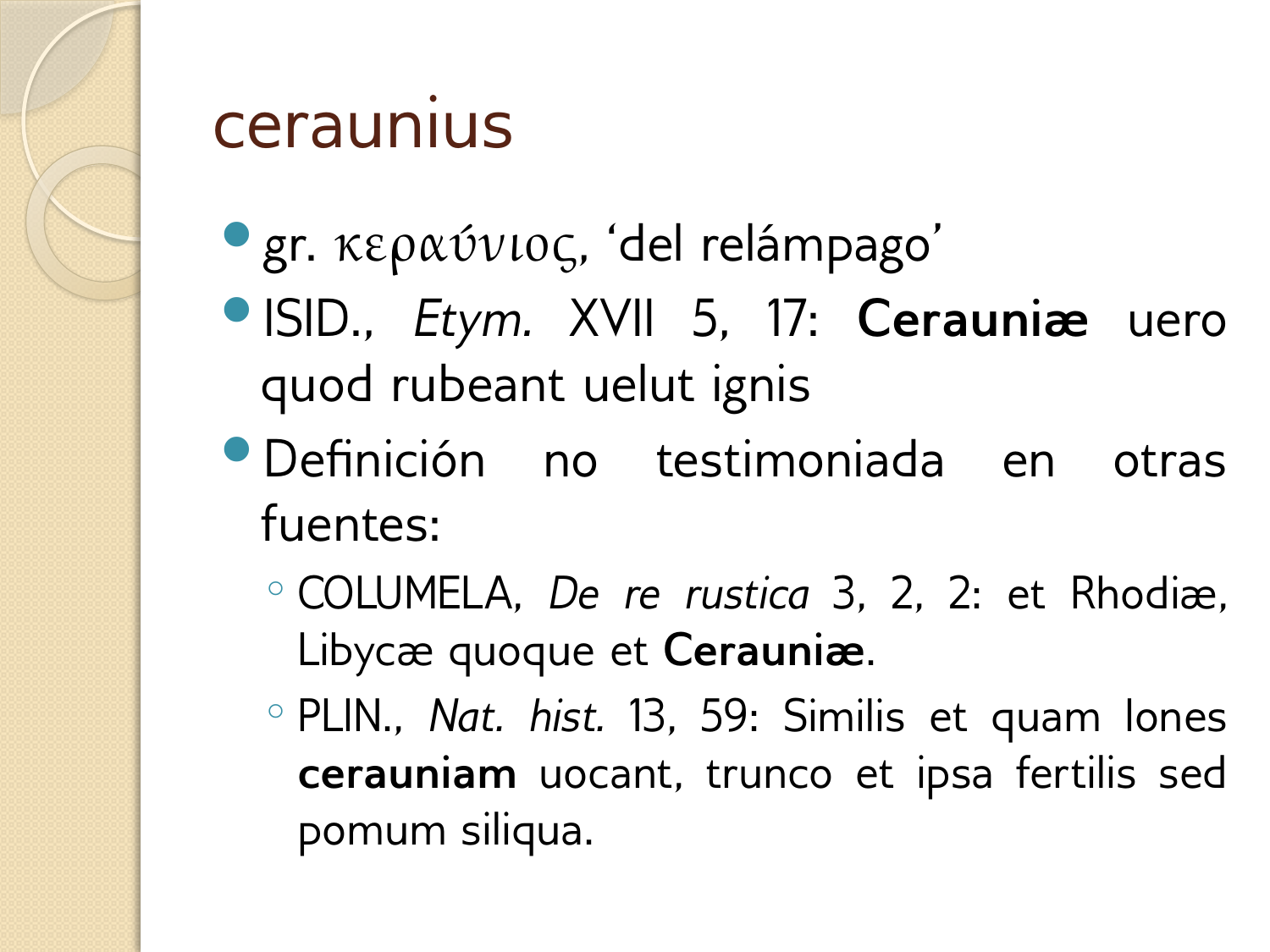

# ceraunius
gr. κεραύνιος, ‘del relámpago’
Isid., Etym. XVII 5, 17: Cerauniae uero quod rubeant uelut ignis
Definición no testimoniada en otras fuentes:
Columela, De re rustica 3, 2, 2: et Rhodiae, Libycae quoque et Cerauniae.
Plin., Nat. hist. 13, 59: Similis et quam Iones cerauniam uocant, trunco et ipsa fertilis sed pomum siliqua.